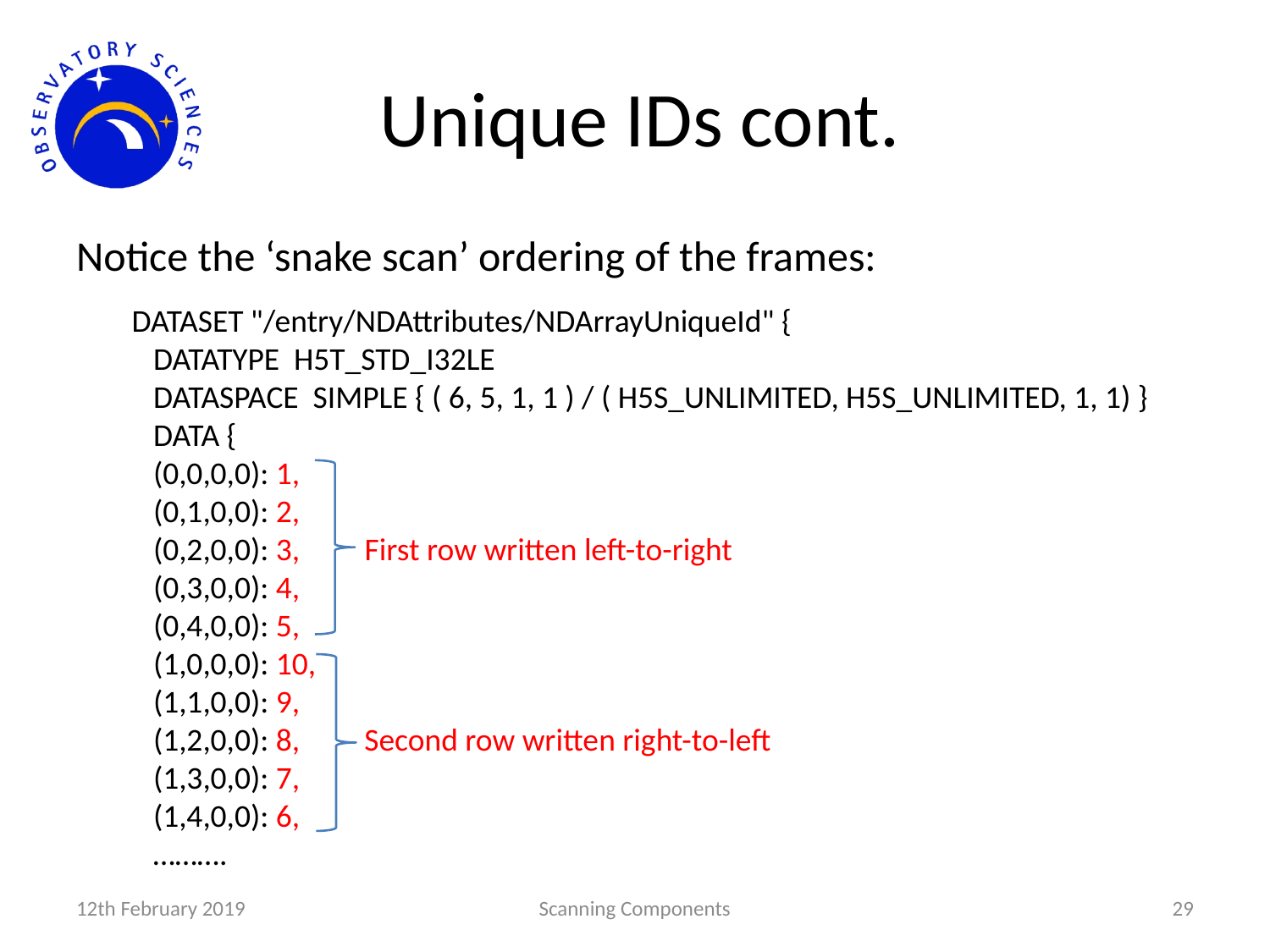

# Unique IDs cont.
Notice the ‘snake scan’ ordering of the frames:
DATASET "/entry/NDAttributes/NDArrayUniqueId" {
   DATATYPE  H5T_STD_I32LE
   DATASPACE  SIMPLE { ( 6, 5, 1, 1 ) / ( H5S_UNLIMITED, H5S_UNLIMITED, 1, 1) }
   DATA {
   (0,0,0,0): 1,
   (0,1,0,0): 2,
   (0,2,0,0): 3,         First row written left-to-right
   (0,3,0,0): 4,
   (0,4,0,0): 5,
   (1,0,0,0): 10,
   (1,1,0,0): 9,
   (1,2,0,0): 8,         Second row written right-to-left
   (1,3,0,0): 7,
   (1,4,0,0): 6,
   ……….

12th February 2019
Scanning Components
29